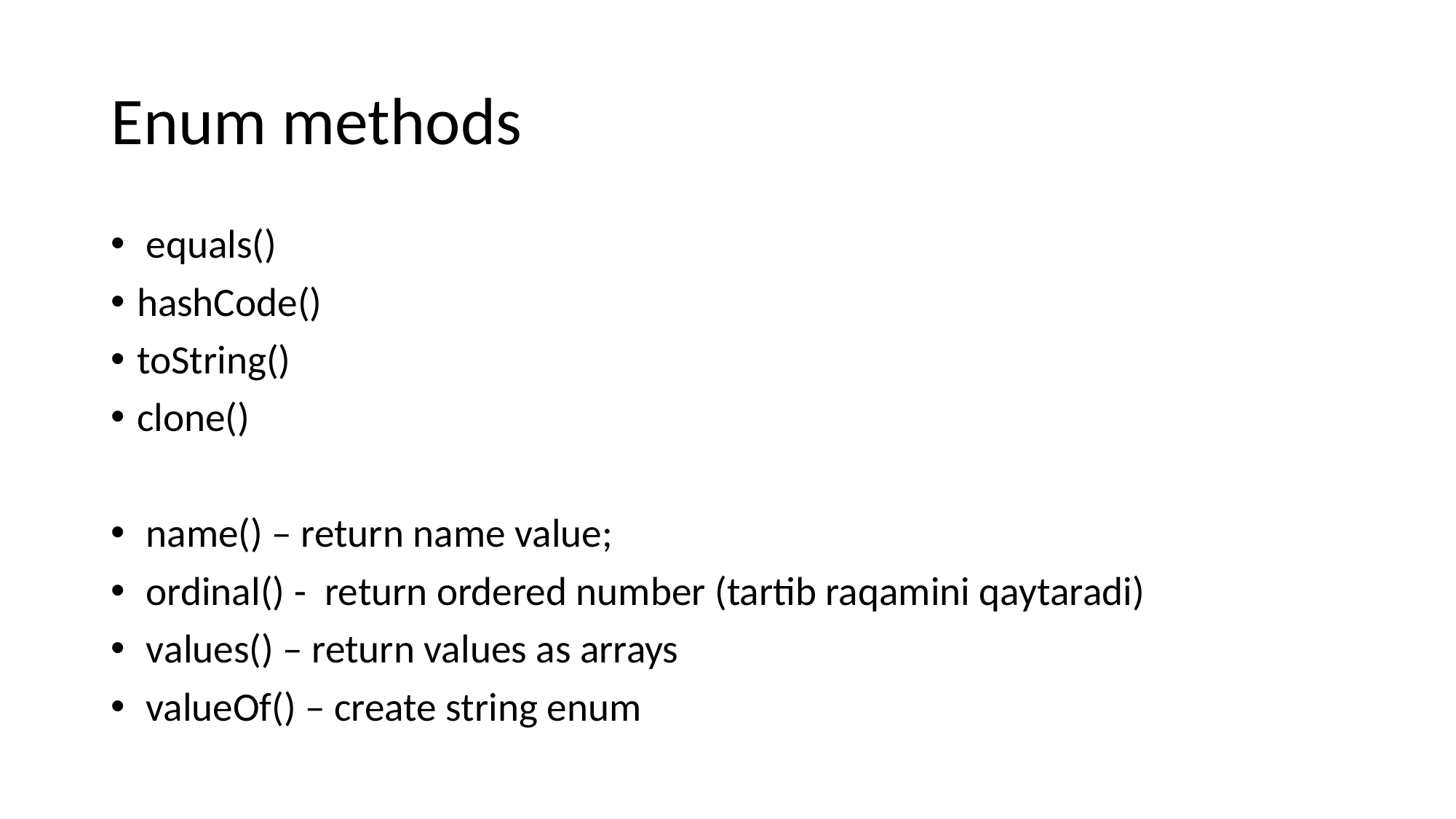

# Enum methods
 equals()
hashCode()
toString()
clone()

 name() – return name value;
 ordinal() -  return ordered number (tartib raqamini qaytaradi)
 values() – return values as arrays
 valueOf() – create string enum